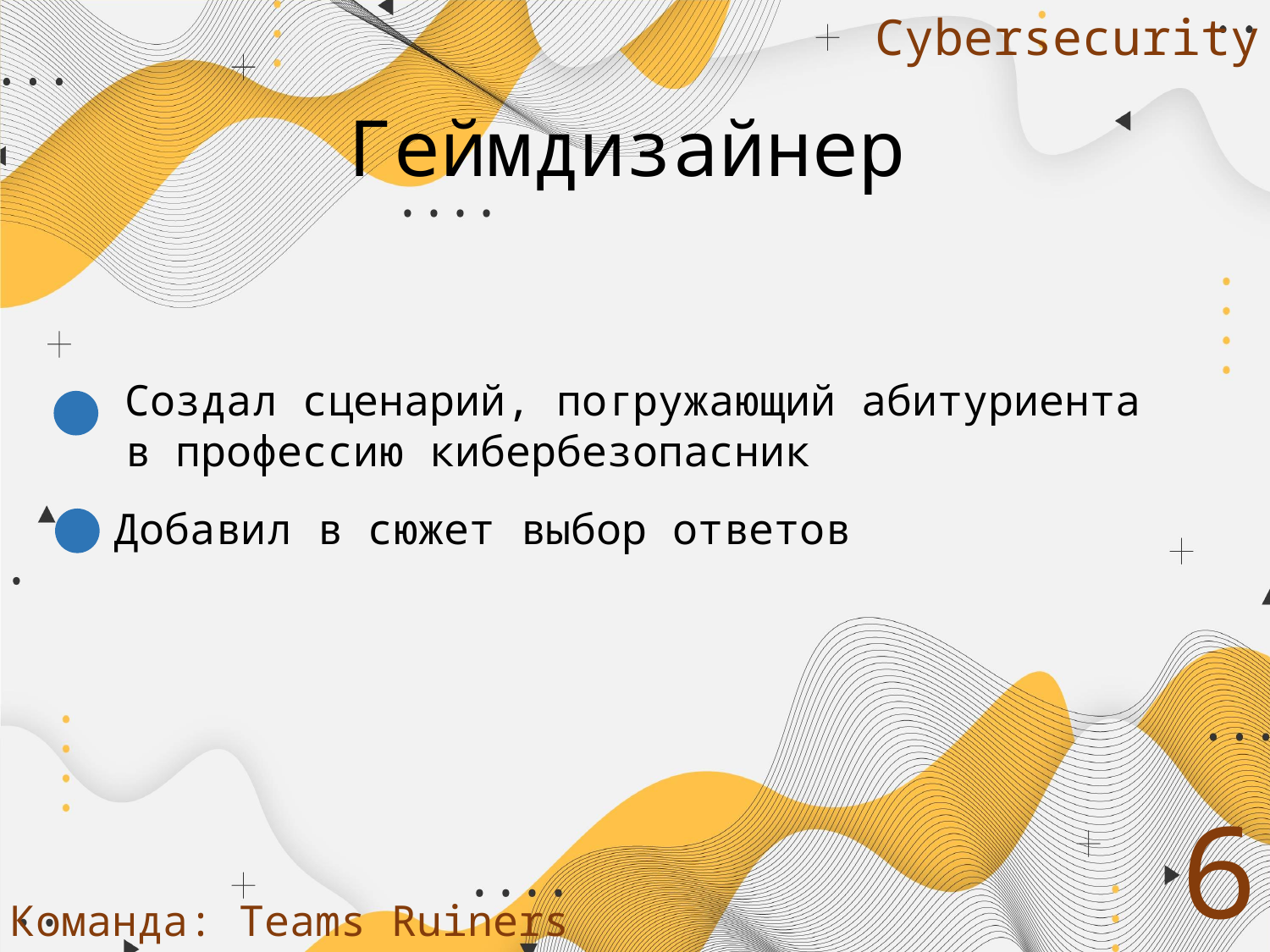

Cybersecurity
Геймдизайнер
Создал сценарий, погружающий абитуриента в профессию кибербезопасник

Добавил в сюжет выбор ответов

6
Команда: Teams Ruiners